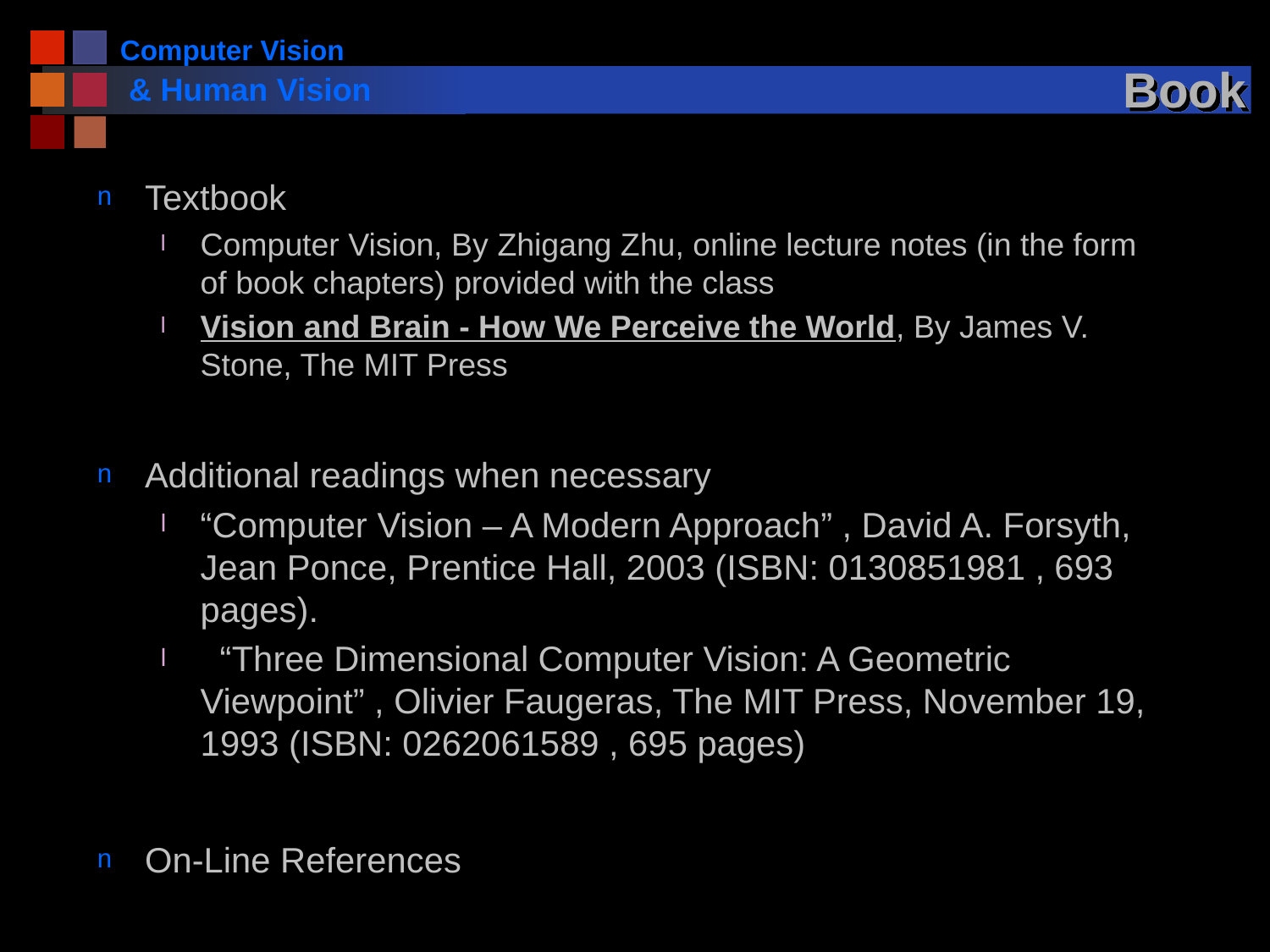

# Book
Textbook
Computer Vision, By Zhigang Zhu, online lecture notes (in the form of book chapters) provided with the class
Vision and Brain - How We Perceive the World, By James V. Stone, The MIT Press

Additional readings when necessary
“Computer Vision – A Modern Approach” , David A. Forsyth, Jean Ponce, Prentice Hall, 2003 (ISBN: 0130851981 , 693 pages).
  “Three Dimensional Computer Vision: A Geometric Viewpoint” , Olivier Faugeras, The MIT Press, November 19, 1993 (ISBN: 0262061589 , 695 pages)

On-Line References